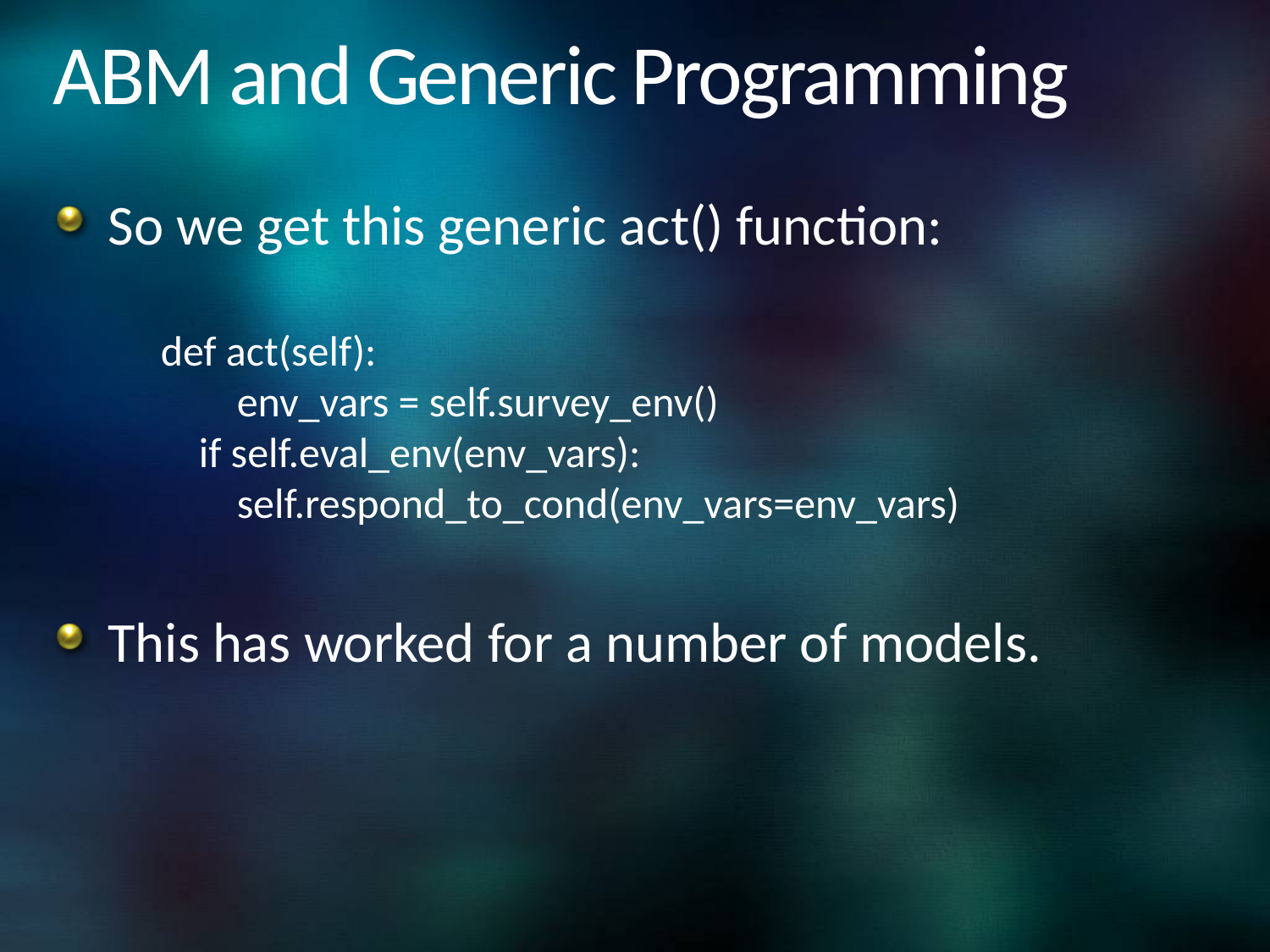

# ABM and Generic Programming
So we get this generic act() function:
def act(self):
        env_vars = self.survey_env()
    if self.eval_env(env_vars):
        self.respond_to_cond(env_vars=env_vars)

This has worked for a number of models.